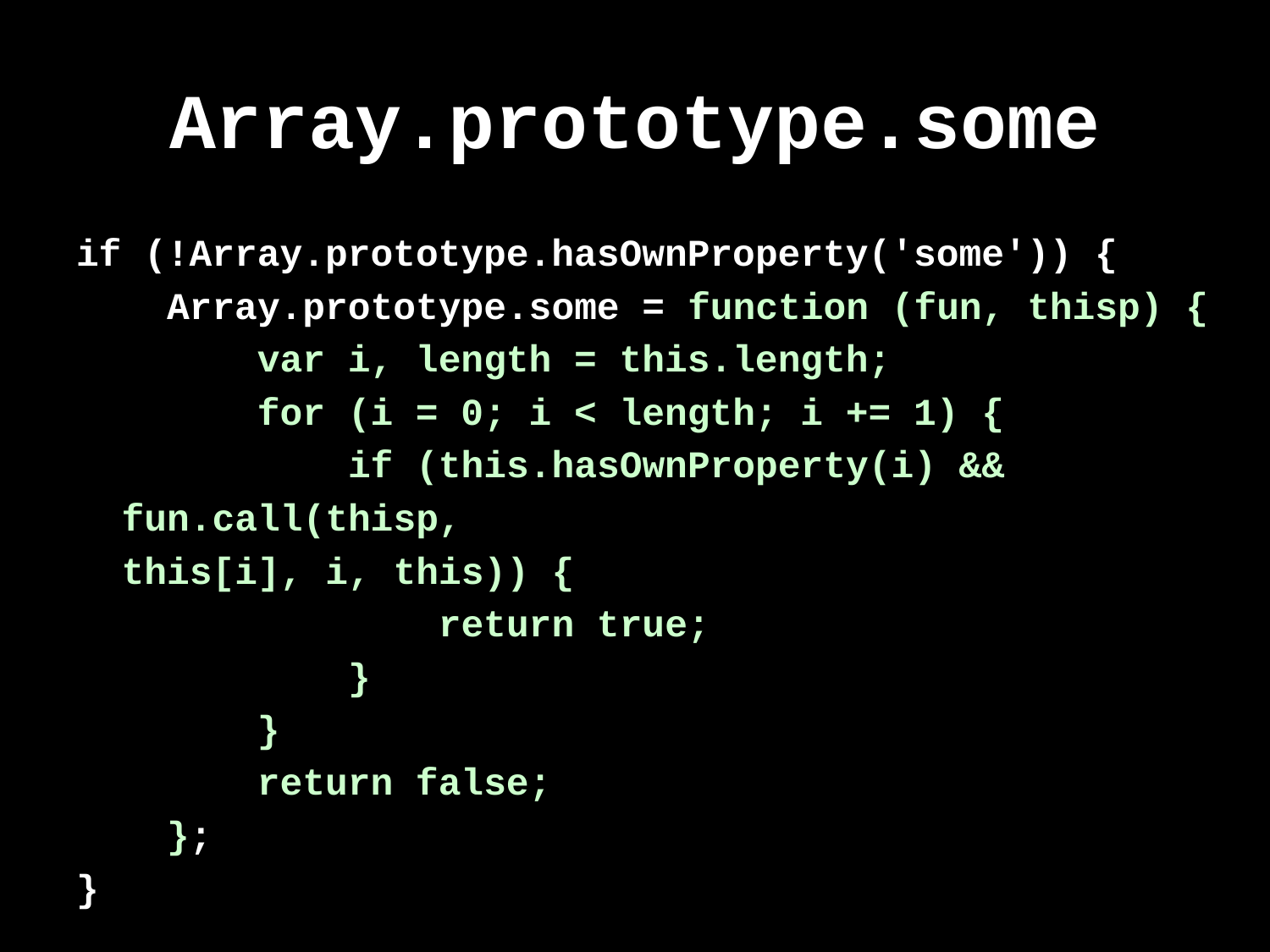

# Array.prototype.some
if (!Array.prototype.hasOwnProperty('some')) {
    Array.prototype.some = function (fun, thisp) {
        var i, length = this.length;
        for (i = 0; i < length; i += 1) {
            if (this.hasOwnProperty(i) &&
					fun.call(thisp,
						this[i], i, this)) {
                return true;
            }
        }
        return false;
    };
}